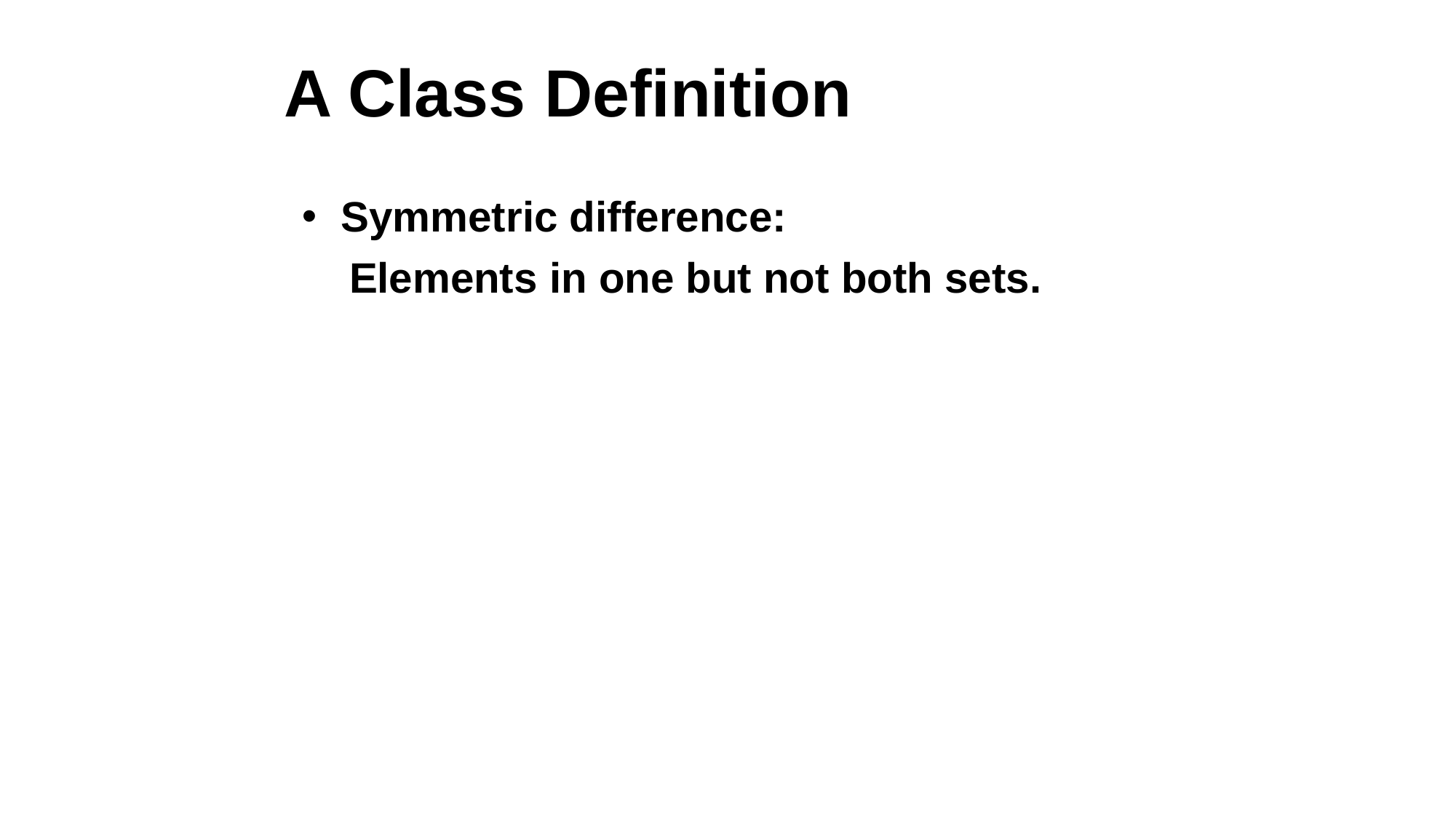

A Class Definition
 Symmetric difference:
    Elements in one but not both sets.